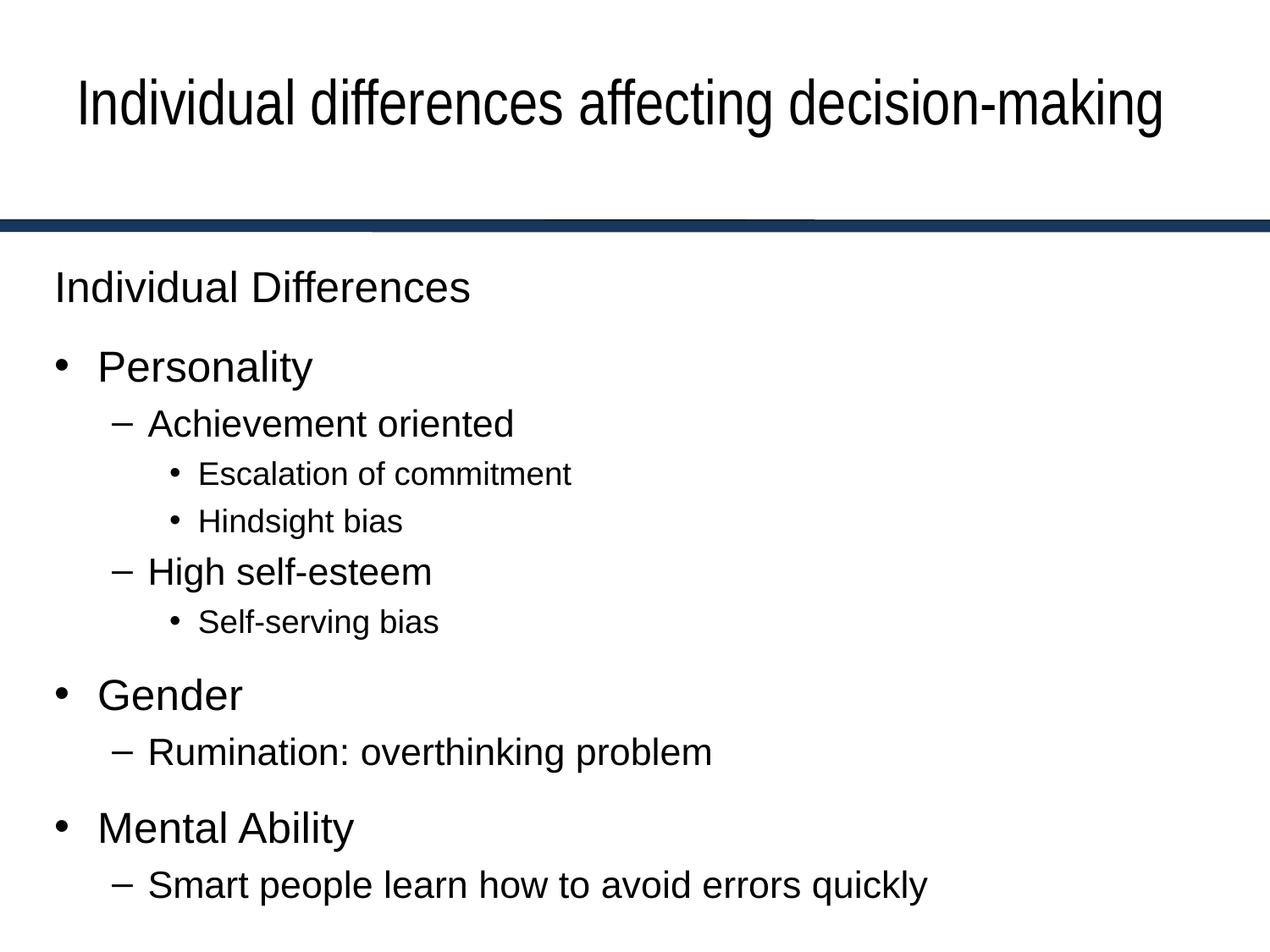

# Individual differences affecting decision-making
Individual Differences
Personality
Achievement oriented
Escalation of commitment
Hindsight bias
High self-esteem
Self-serving bias
Gender
Rumination: overthinking problem
Mental Ability
Smart people learn how to avoid errors quickly

6-20